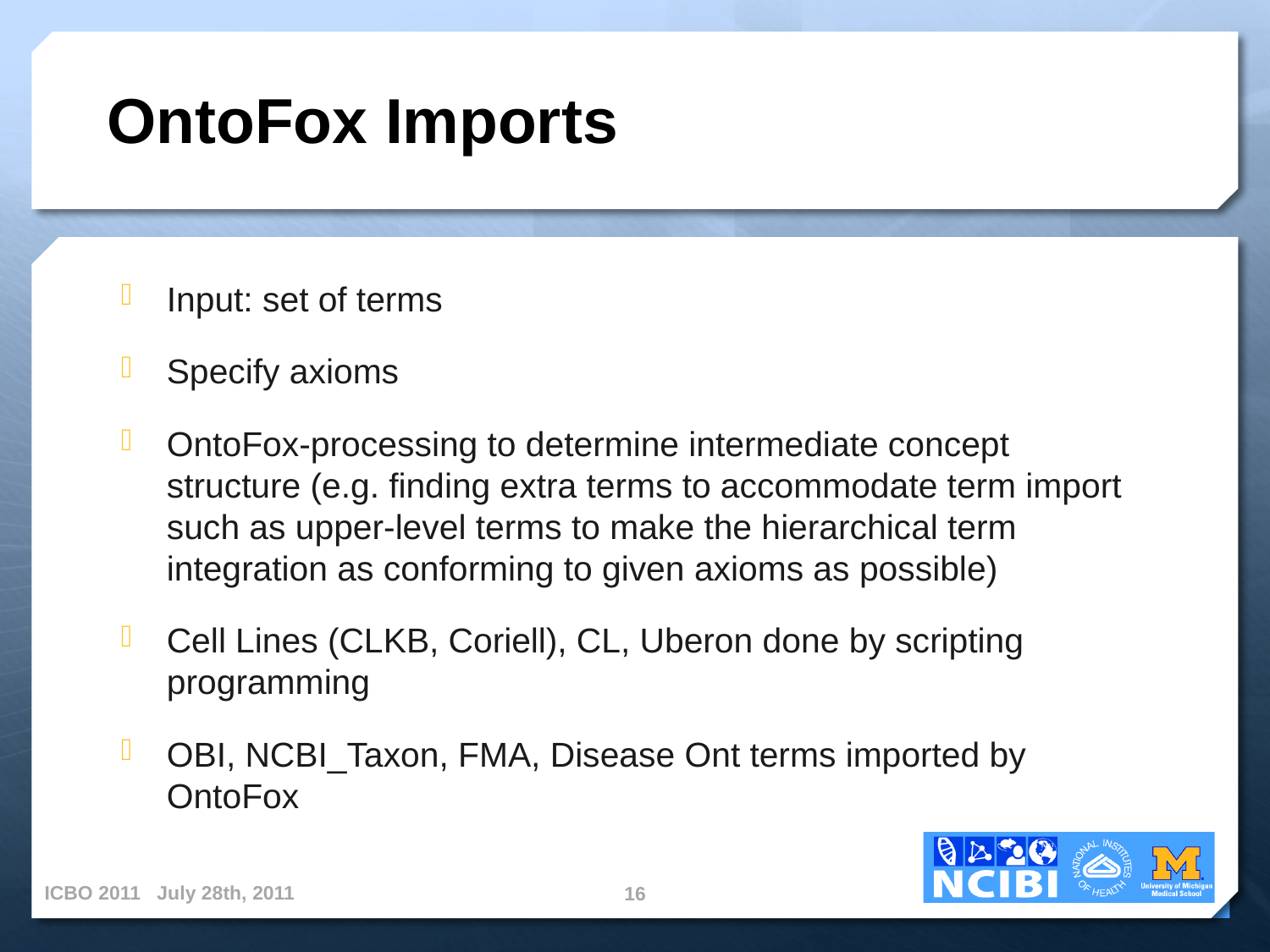

OntoFox Imports
Input: set of terms
Specify axioms
OntoFox-processing to determine intermediate concept structure (e.g. finding extra terms to accommodate term import such as upper-level terms to make the hierarchical term integration as conforming to given axioms as possible)
Cell Lines (CLKB, Coriell), CL, Uberon done by scripting programming
OBI, NCBI_Taxon, FMA, Disease Ont terms imported by OntoFox
ICBO 2011   July 28th, 2011
16